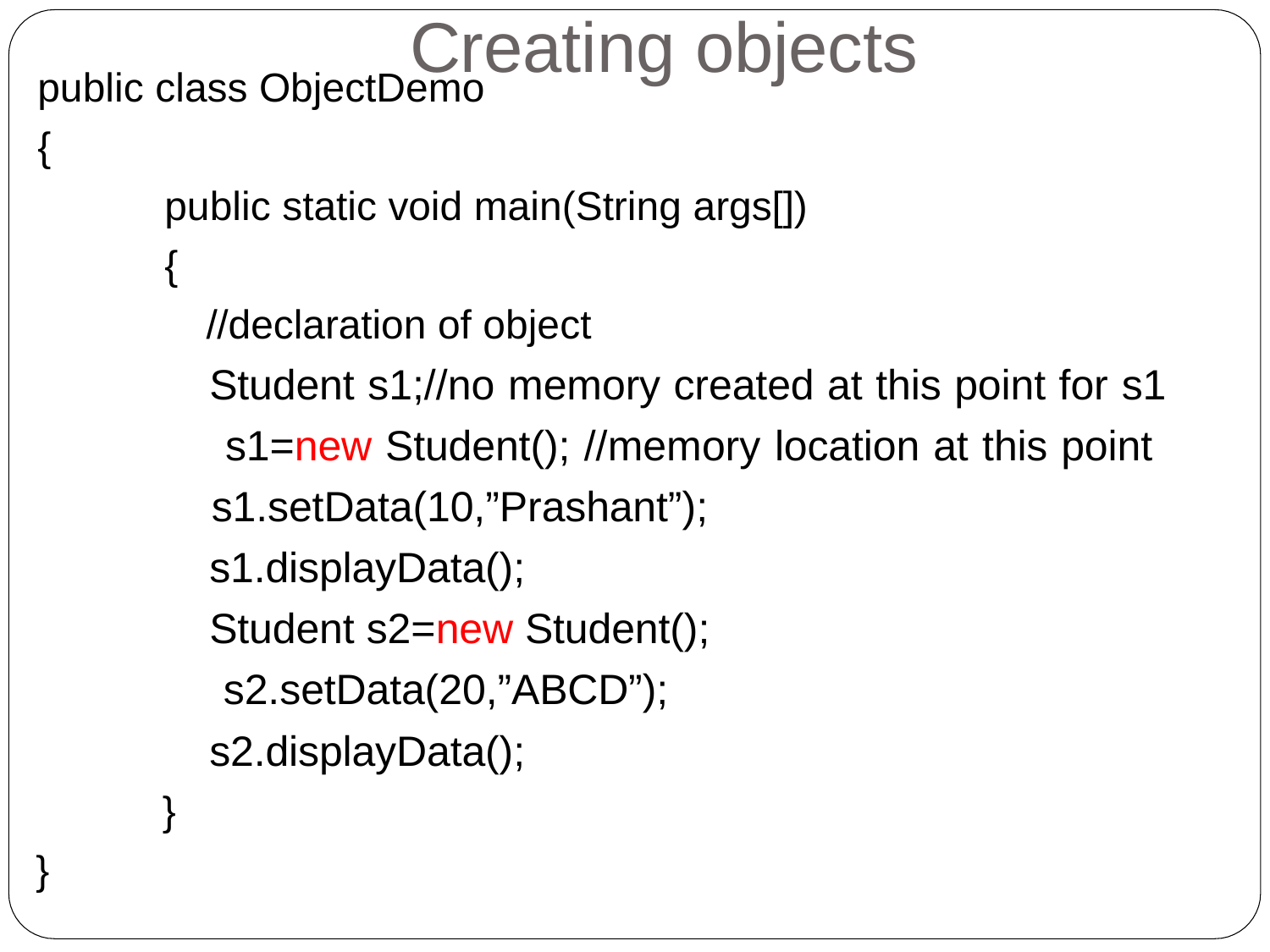

# Creating objects
public class ObjectDemo
{
public static void main(String args[])
{
//declaration of object
Student s1;//no memory created at this point for s1  s1=new Student(); //memory location at this point  s1.setData(10,”Prashant”);
s1.displayData();
Student s2=new Student();  s2.setData(20,”ABCD”);
s2.displayData();
}
}